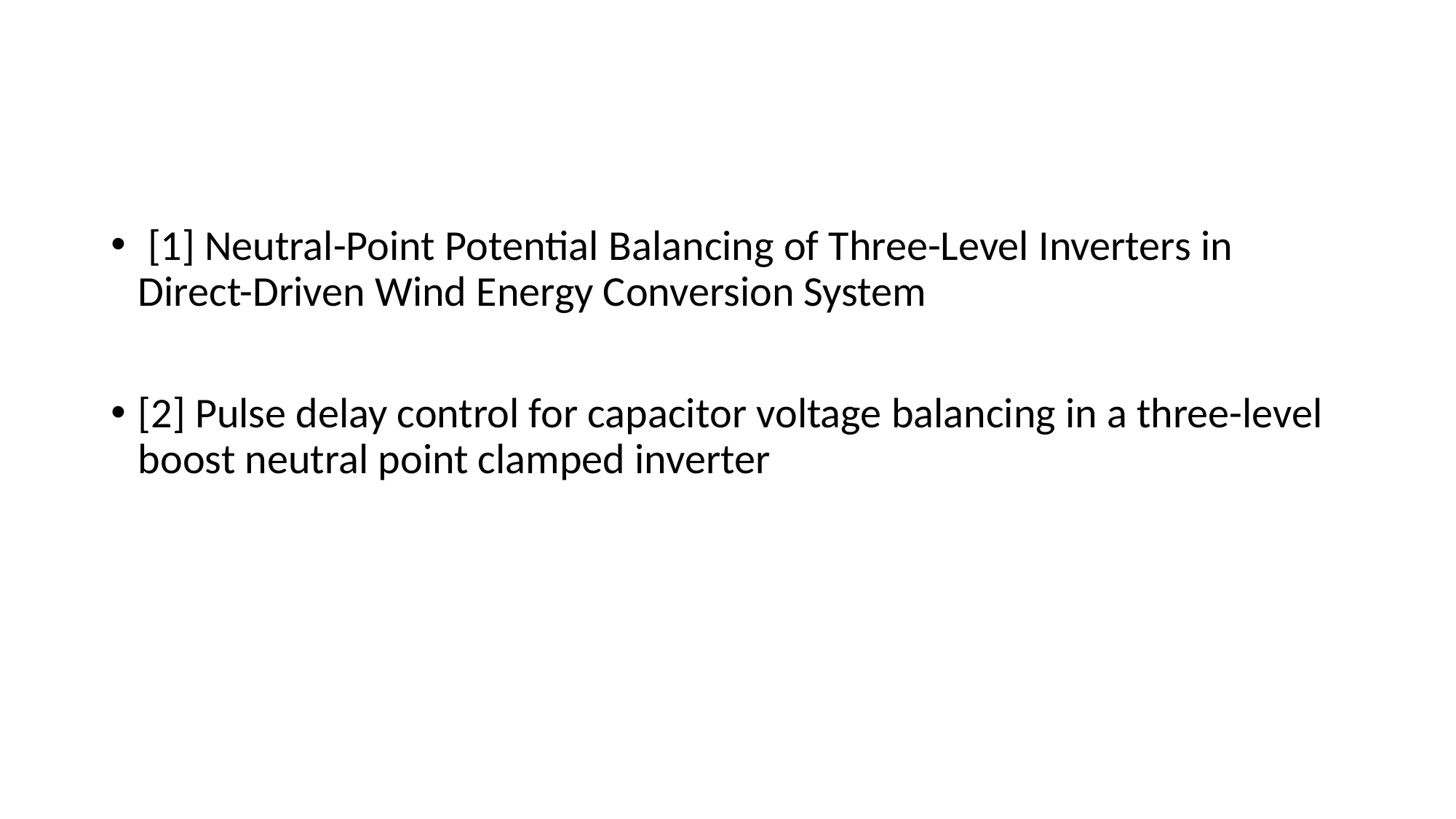

[1] Neutral-Point Potential Balancing of Three-Level Inverters in Direct-Driven Wind Energy Conversion System

[2] Pulse delay control for capacitor voltage balancing in a three-level boost neutral point clamped inverter